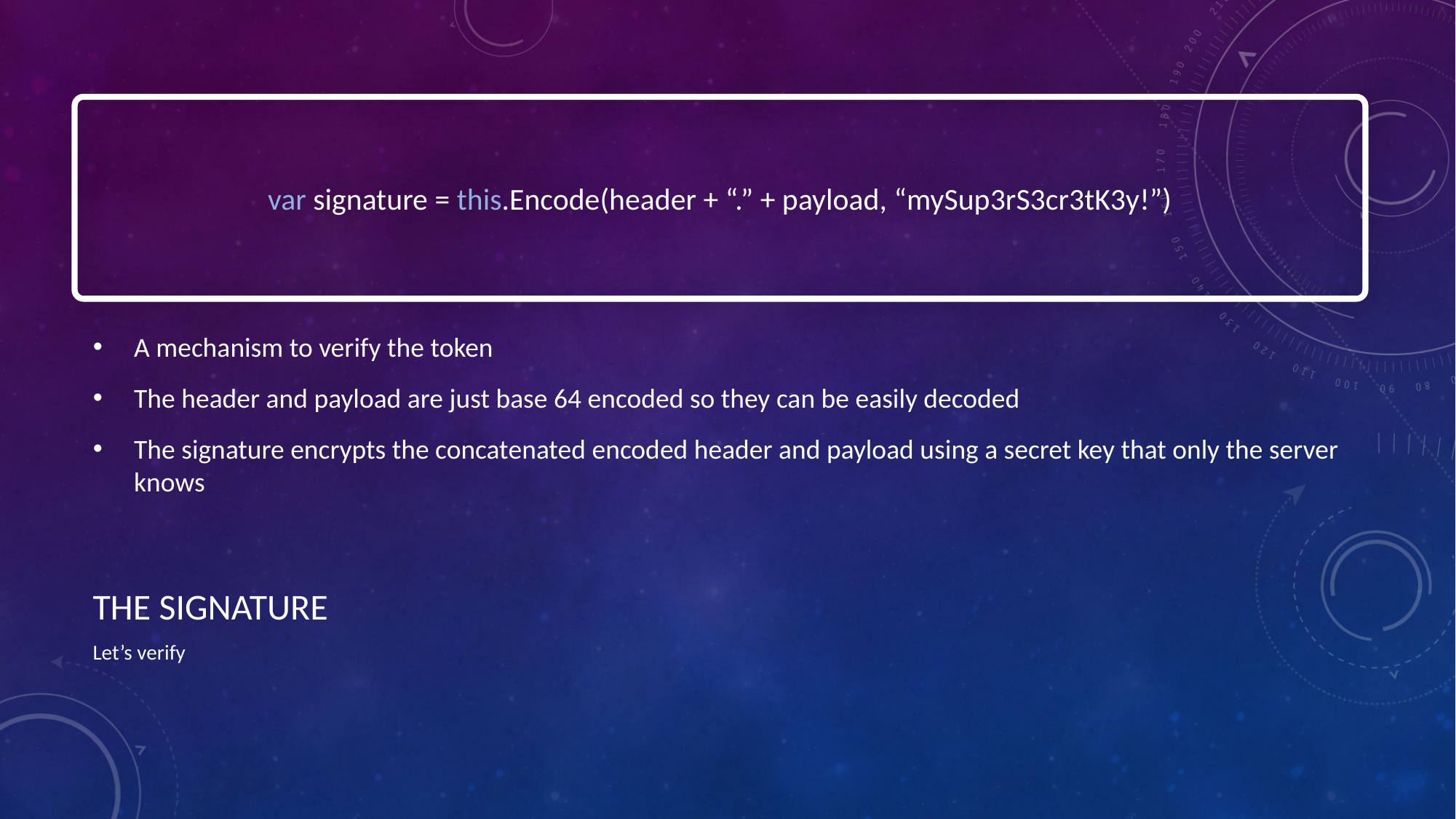

var signature = this.Encode(header + “.” + payload, “mySup3rS3cr3tK3y!”)
A mechanism to verify the token
The header and payload are just base 64 encoded so they can be easily decoded
The signature encrypts the concatenated encoded header and payload using a secret key that only the server knows

# The Signature
Let’s verify